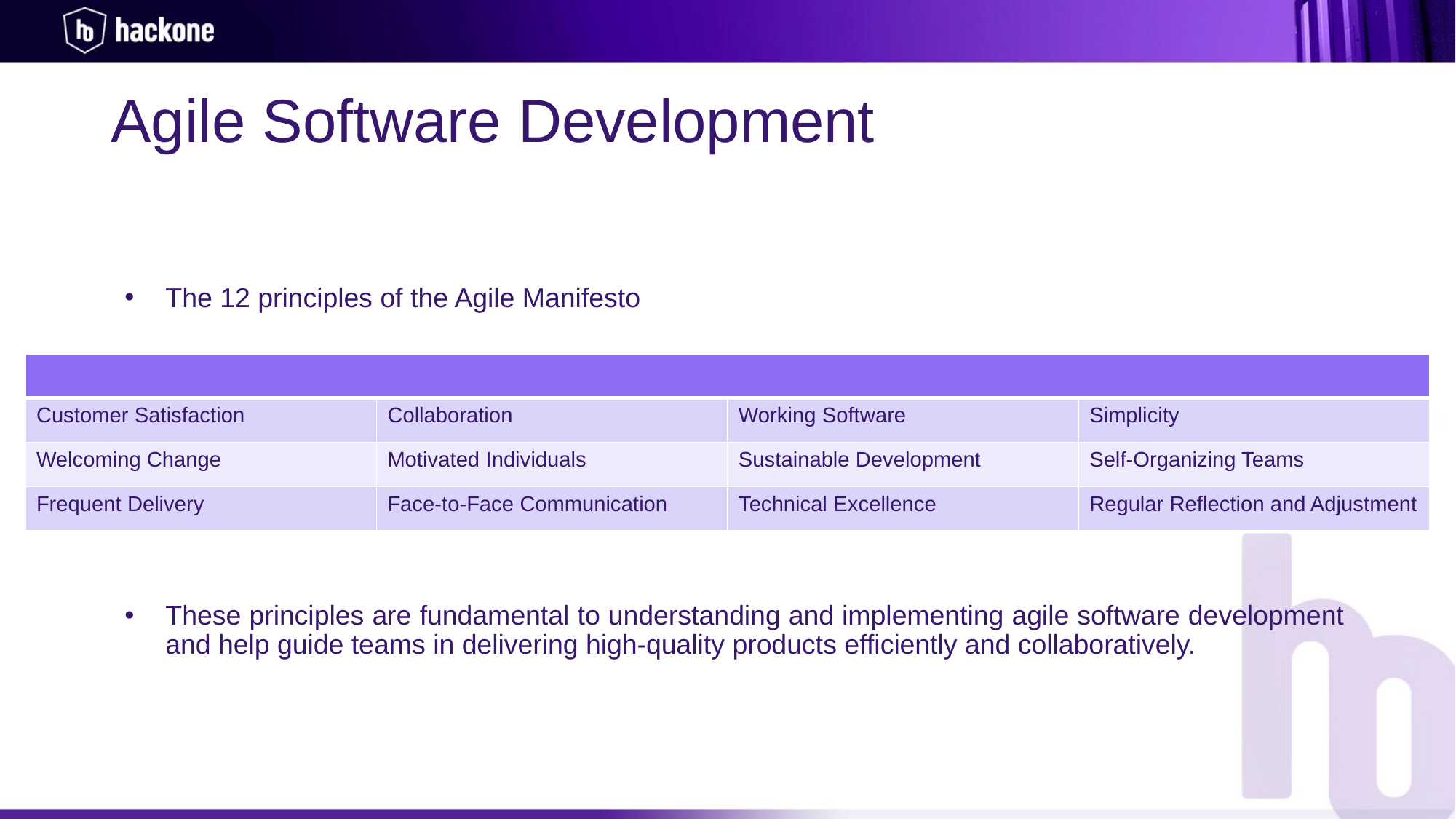

# Agile Software Development

The 12 principles of the Agile Manifesto

These principles are fundamental to understanding and implementing agile software development and help guide teams in delivering high-quality products efficiently and collaboratively.
|  |  |  |  |
| --- | --- | --- | --- |
| Customer Satisfaction | Collaboration | Working Software | Simplicity |
| Welcoming Change | Motivated Individuals | Sustainable Development | Self-Organizing Teams |
| Frequent Delivery | Face-to-Face Communication | Technical Excellence | Regular Reflection and Adjustment |